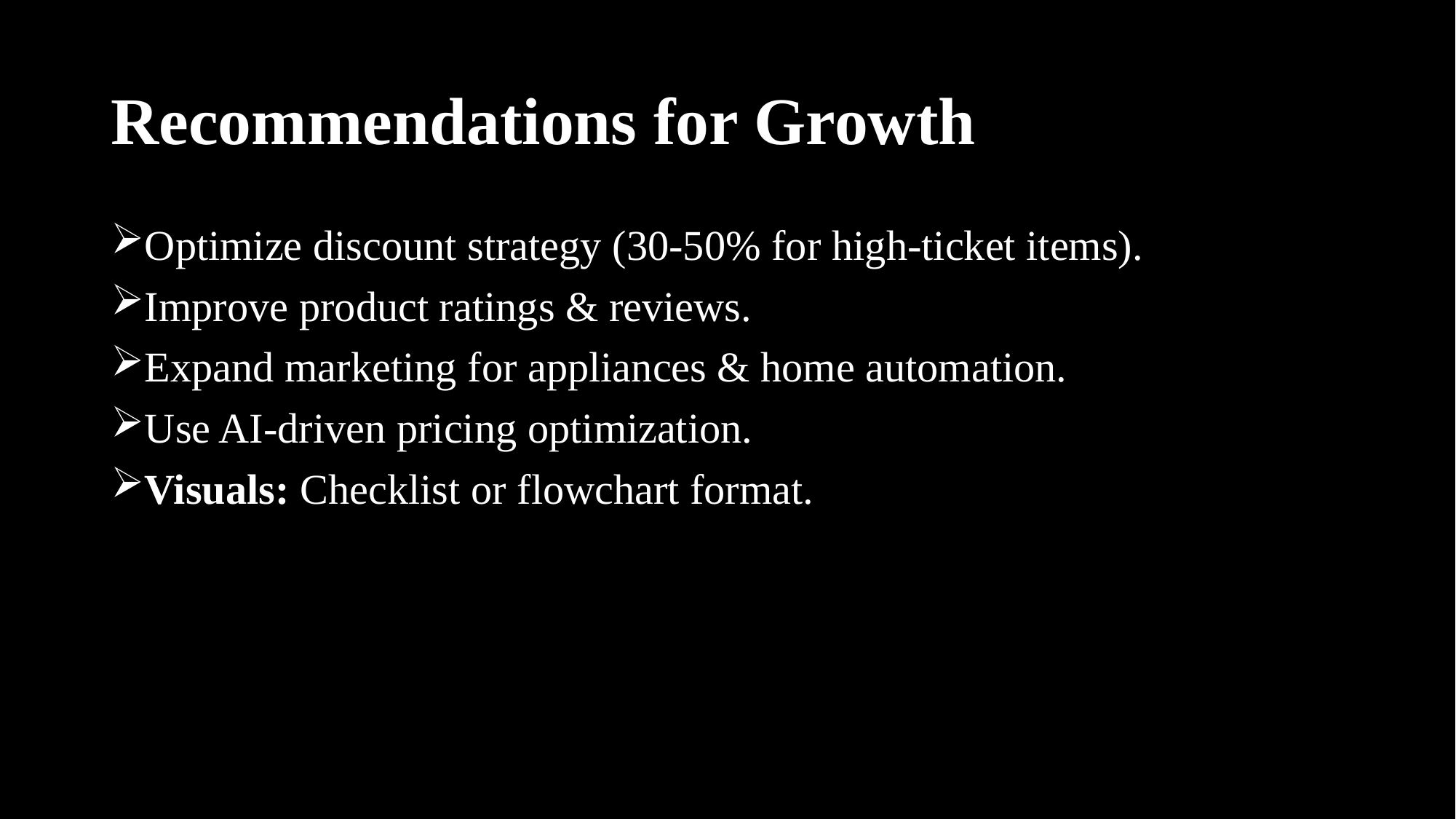

# Recommendations for Growth
Optimize discount strategy (30-50% for high-ticket items).
Improve product ratings & reviews.
Expand marketing for appliances & home automation.
Use AI-driven pricing optimization.
Visuals: Checklist or flowchart format.